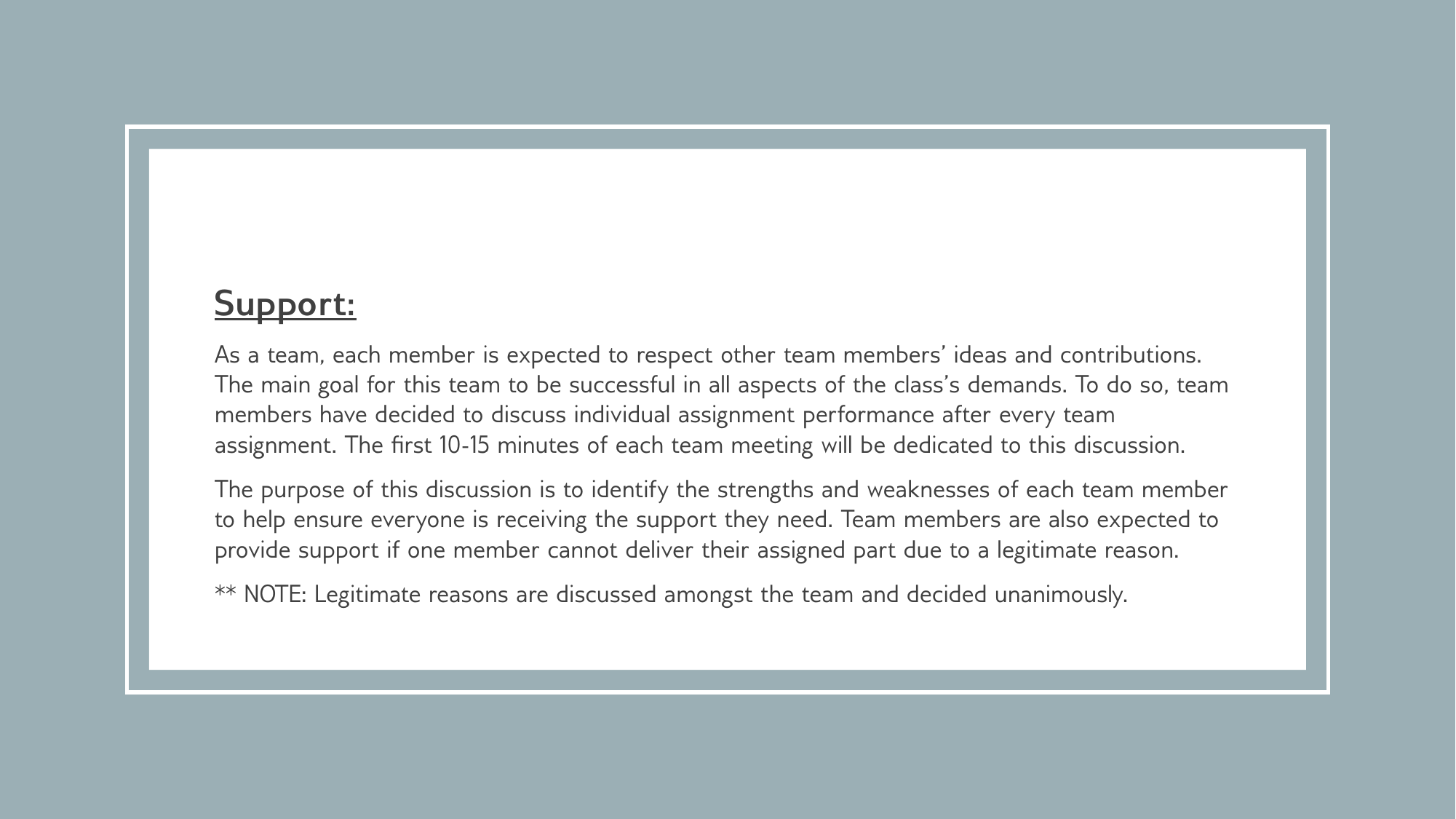

Support:
As a team, each member is expected to respect other team members’ ideas and contributions. The main goal for this team to be successful in all aspects of the class’s demands. To do so, team members have decided to discuss individual assignment performance after every team assignment. The first 10-15 minutes of each team meeting will be dedicated to this discussion.
The purpose of this discussion is to identify the strengths and weaknesses of each team member to help ensure everyone is receiving the support they need. Team members are also expected to provide support if one member cannot deliver their assigned part due to a legitimate reason.
** NOTE: Legitimate reasons are discussed amongst the team and decided unanimously.